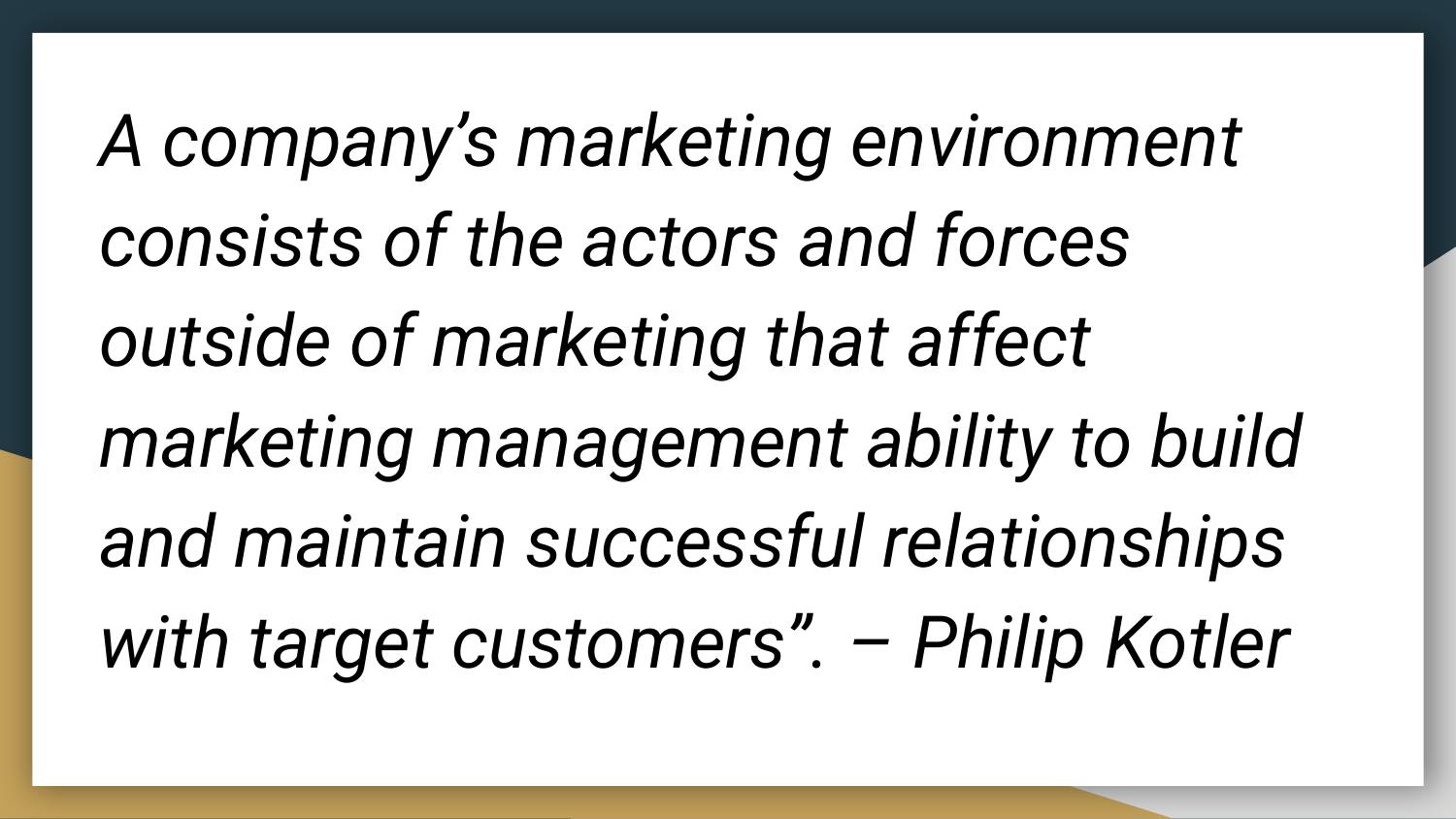

A company’s marketing environment consists of the actors and forces outside of marketing that affect marketing management ability to build and maintain successful relationships with target customers”. – Philip Kotler